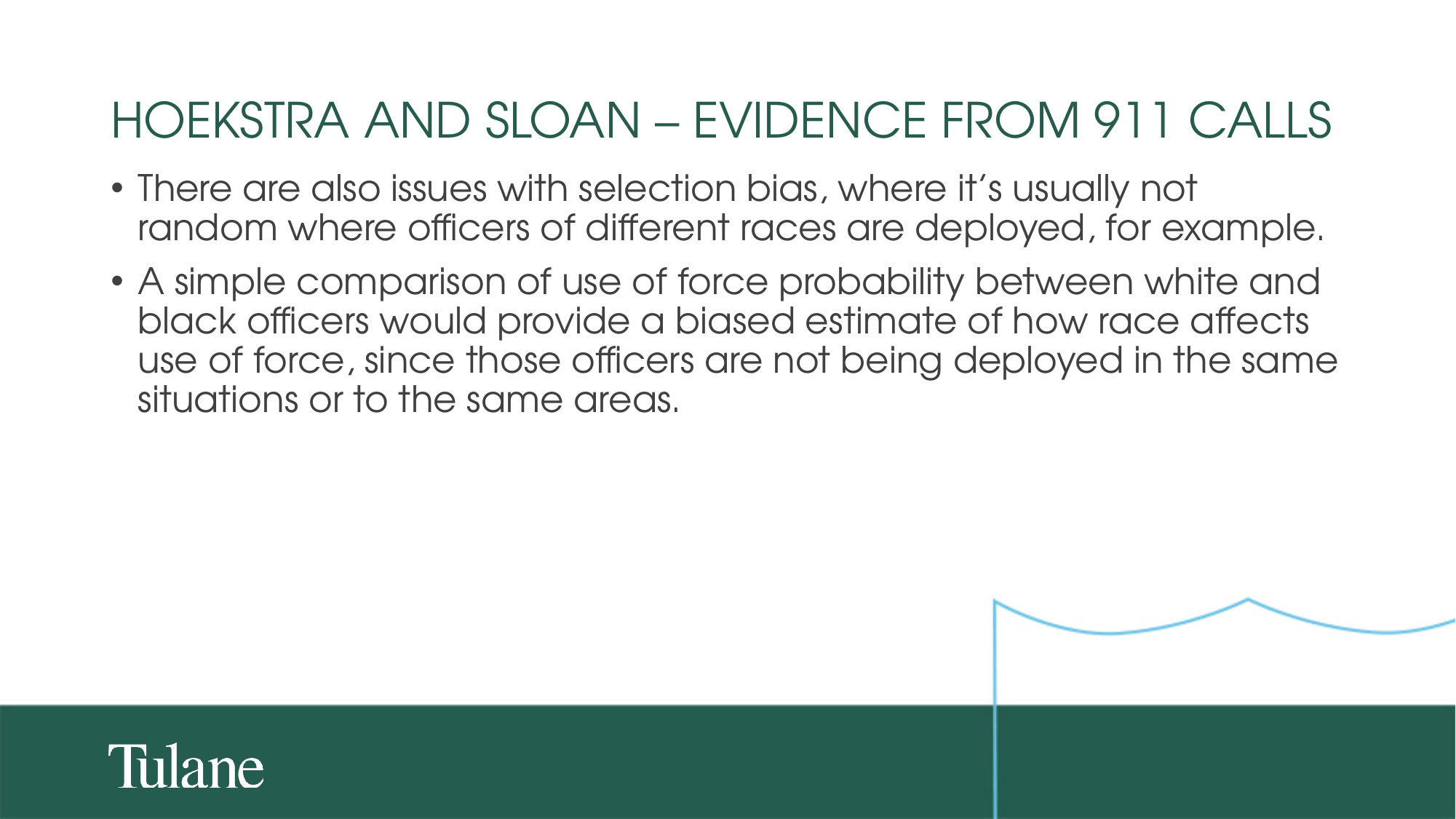

# Hoekstra and Sloan – evidence from 911 calls
There are also issues with selection bias, where it’s usually not random where officers of different races are deployed, for example.
A simple comparison of use of force probability between white and black officers would provide a biased estimate of how race affects use of force, since those officers are not being deployed in the same situations or to the same areas.